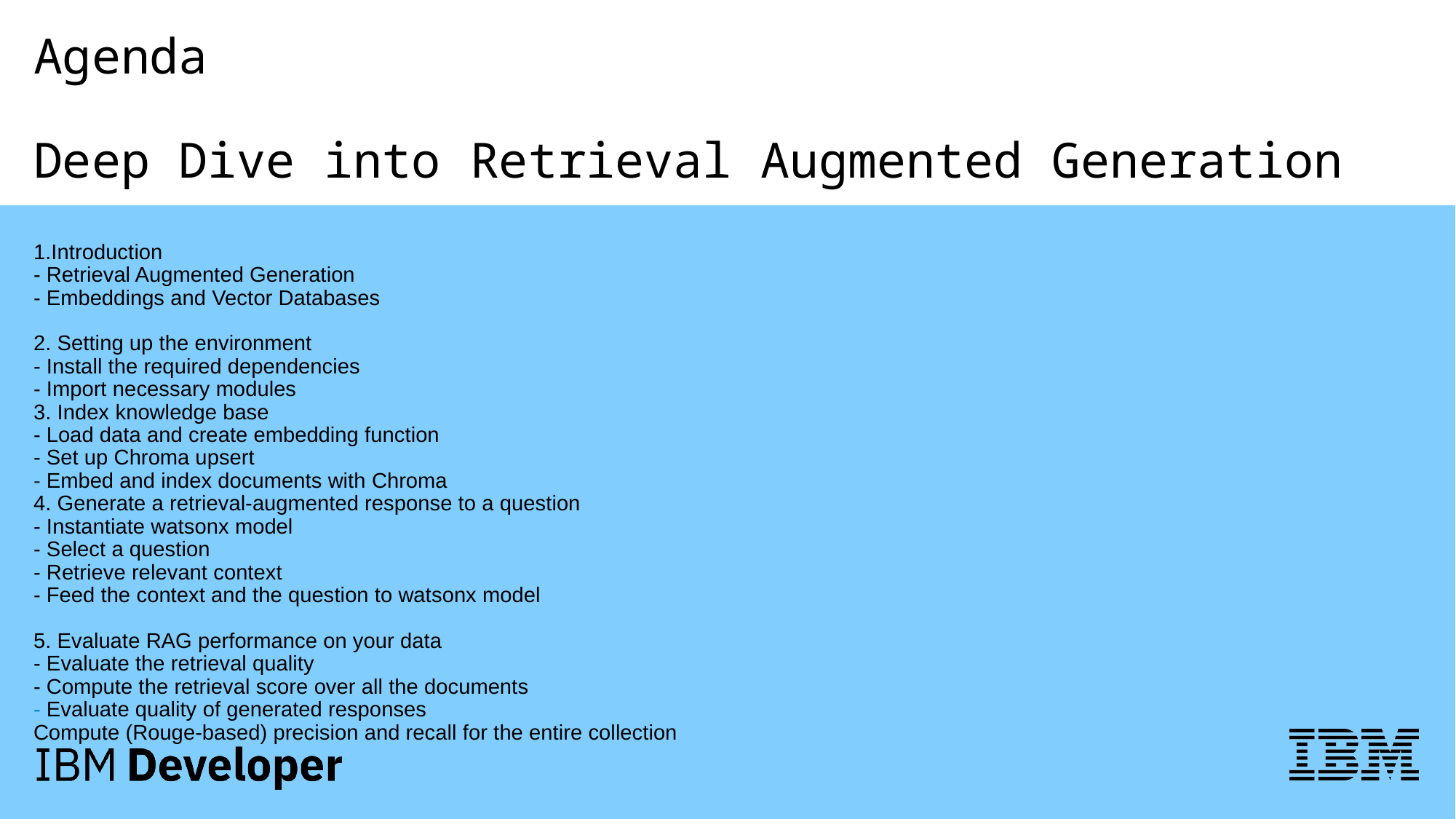

# Agenda Deep Dive into Retrieval Augmented Generation 1.Introduction - Retrieval Augmented Generation - Embeddings and Vector Databases 2. Setting up the environment - Install the required dependencies - Import necessary modules 3. Index knowledge base - Load data and create embedding function - Set up Chroma upsert - Embed and index documents with Chroma 4. Generate a retrieval-augmented response to a question - Instantiate watsonx model - Select a question - Retrieve relevant context - Feed the context and the question to watsonx model 5. Evaluate RAG performance on your data - Evaluate the retrieval quality - Compute the retrieval score over all the documents - Evaluate quality of generated responses Compute (Rouge-based) precision and recall for the entire collection